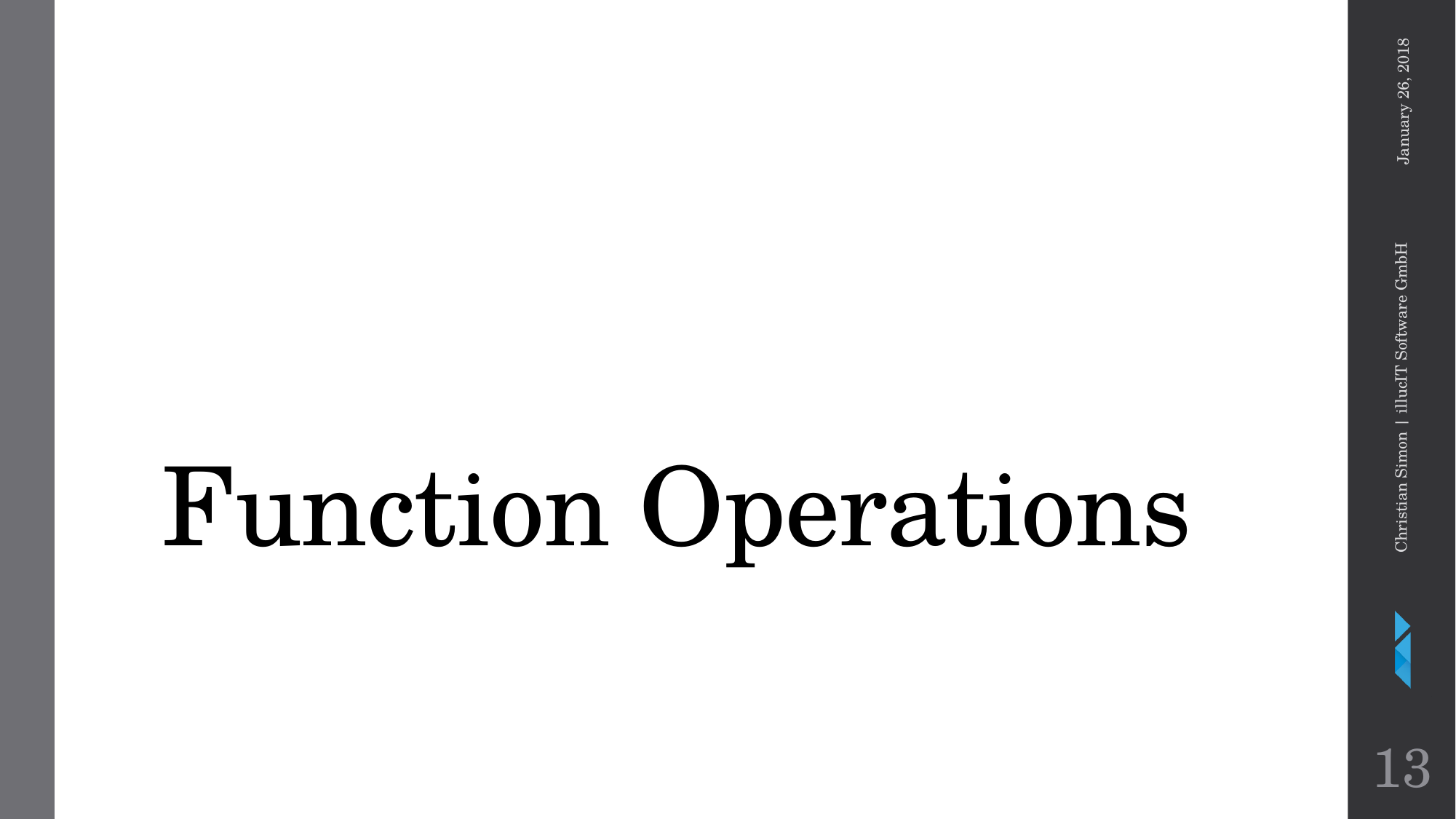

January 26, 2018
# Function Operations
Christian Simon | illucIT Software GmbH

13